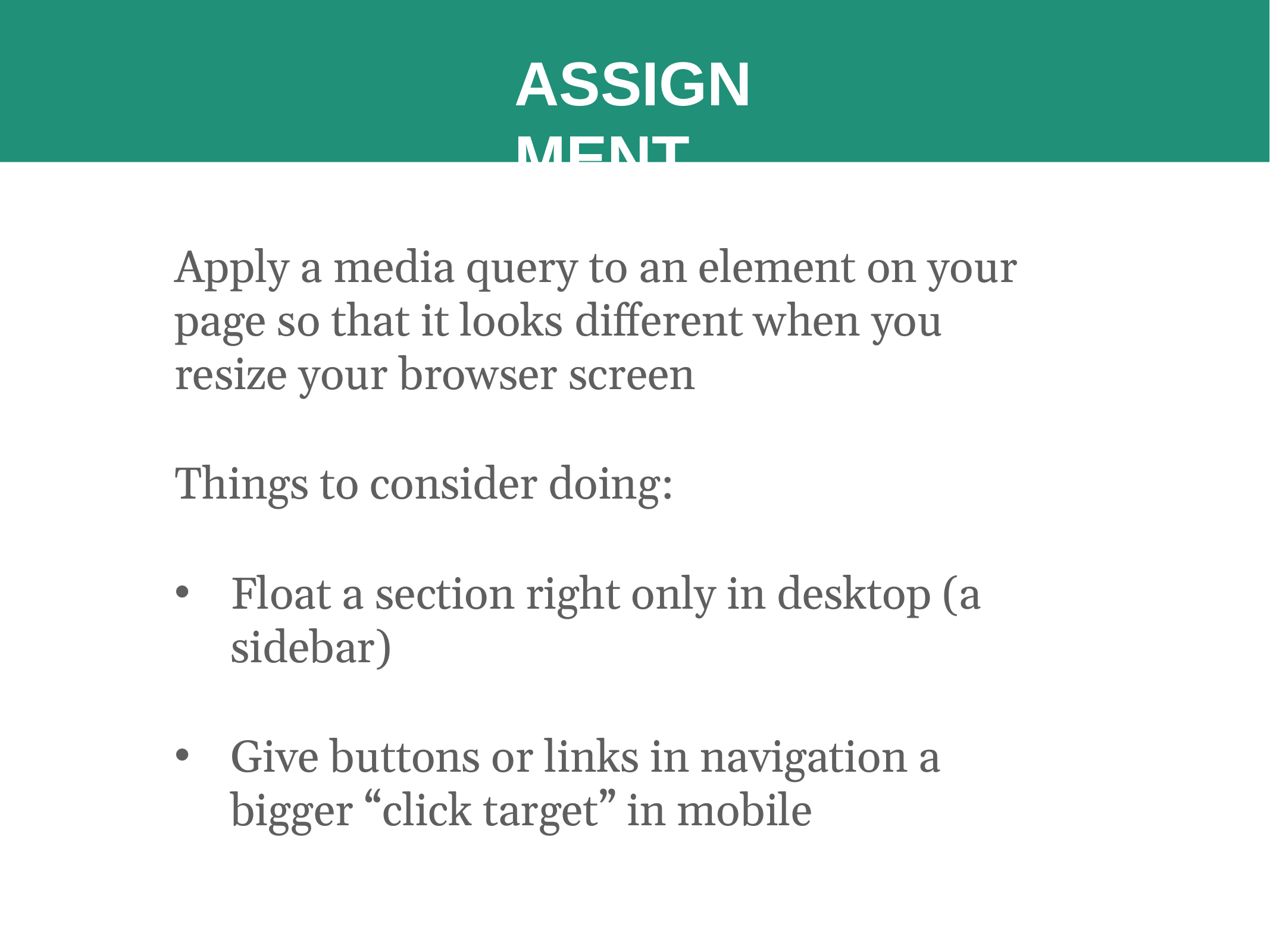

# ASSIGNMENT
Apply a media query to an element on your page so that it looks different when you resize your browser screen

Things to consider doing:

Float a section right only in desktop (a sidebar)

Give buttons or links in navigation a bigger “click target” in mobile